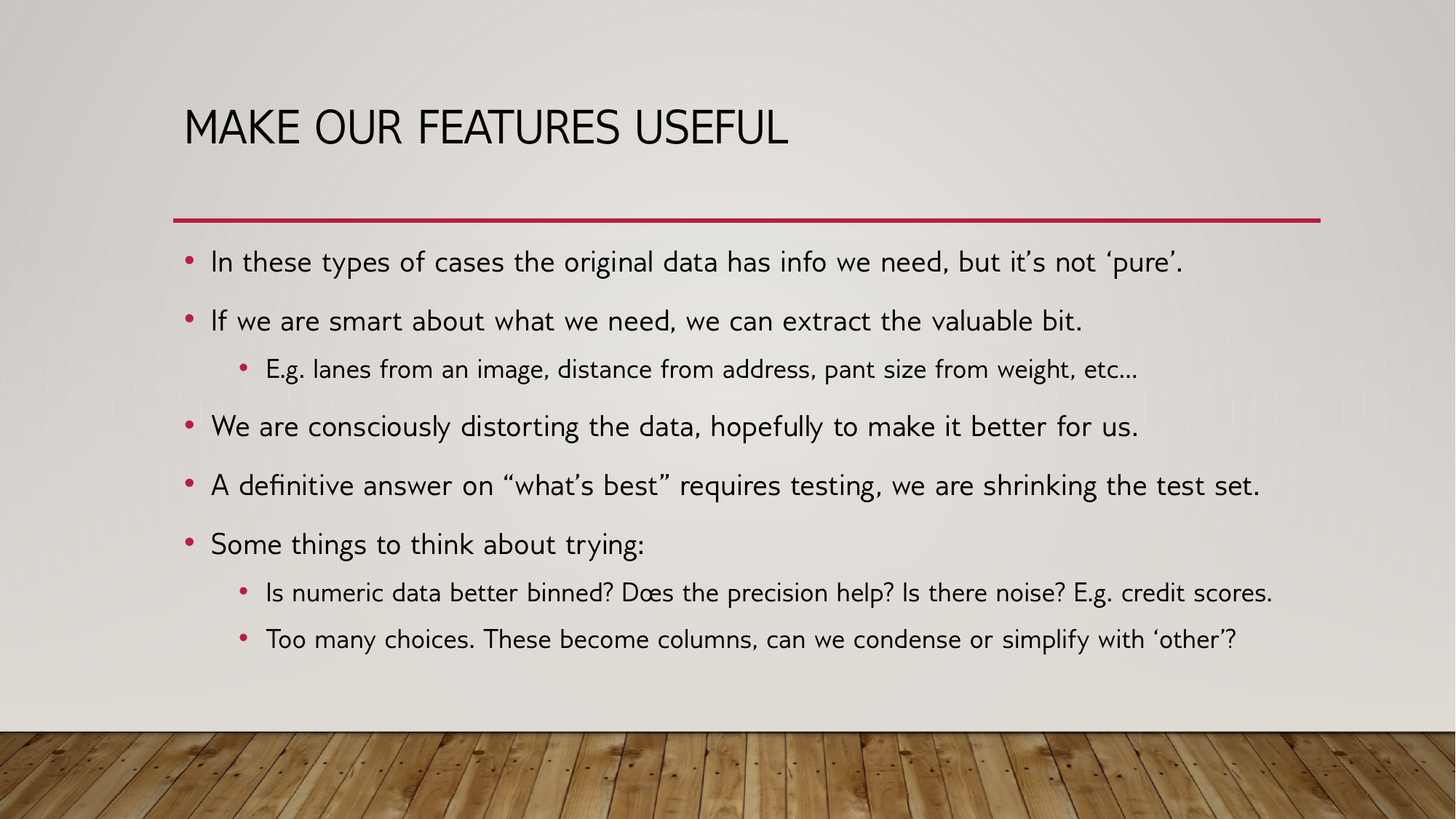

# Make our Features Useful
In these types of cases the original data has info we need, but it’s not ‘pure’.
If we are smart about what we need, we can extract the valuable bit.
E.g. lanes from an image, distance from address, pant size from weight, etc…
We are consciously distorting the data, hopefully to make it better for us.
A definitive answer on “what’s best” requires testing, we are shrinking the test set.
Some things to think about trying:
Is numeric data better binned? Does the precision help? Is there noise? E.g. credit scores.
Too many choices. These become columns, can we condense or simplify with ‘other’?